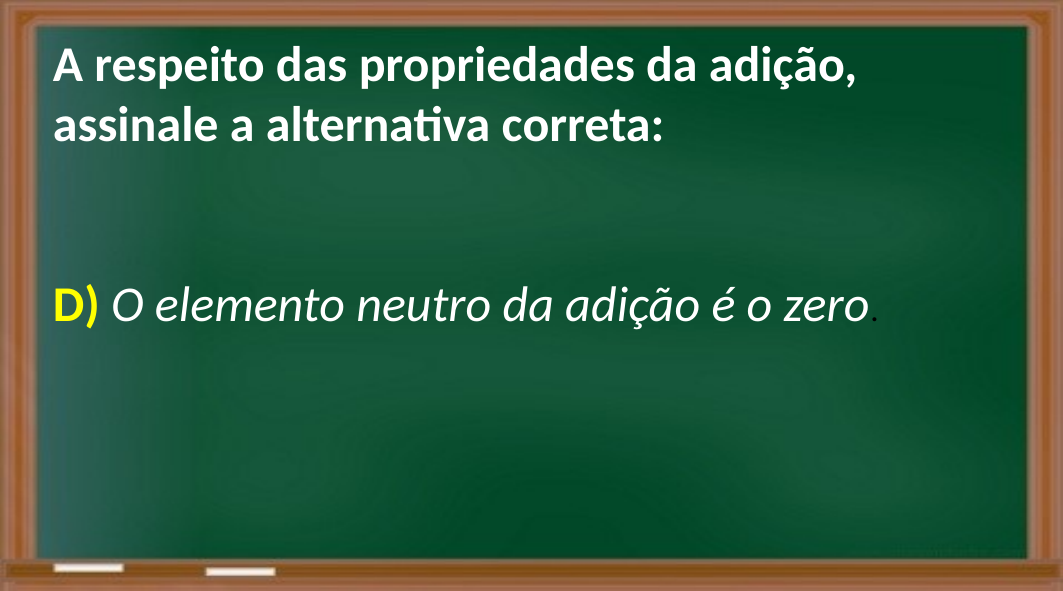

A respeito das propriedades da adição, assinale a alternativa correta:
D) O elemento neutro da adição é o zero.